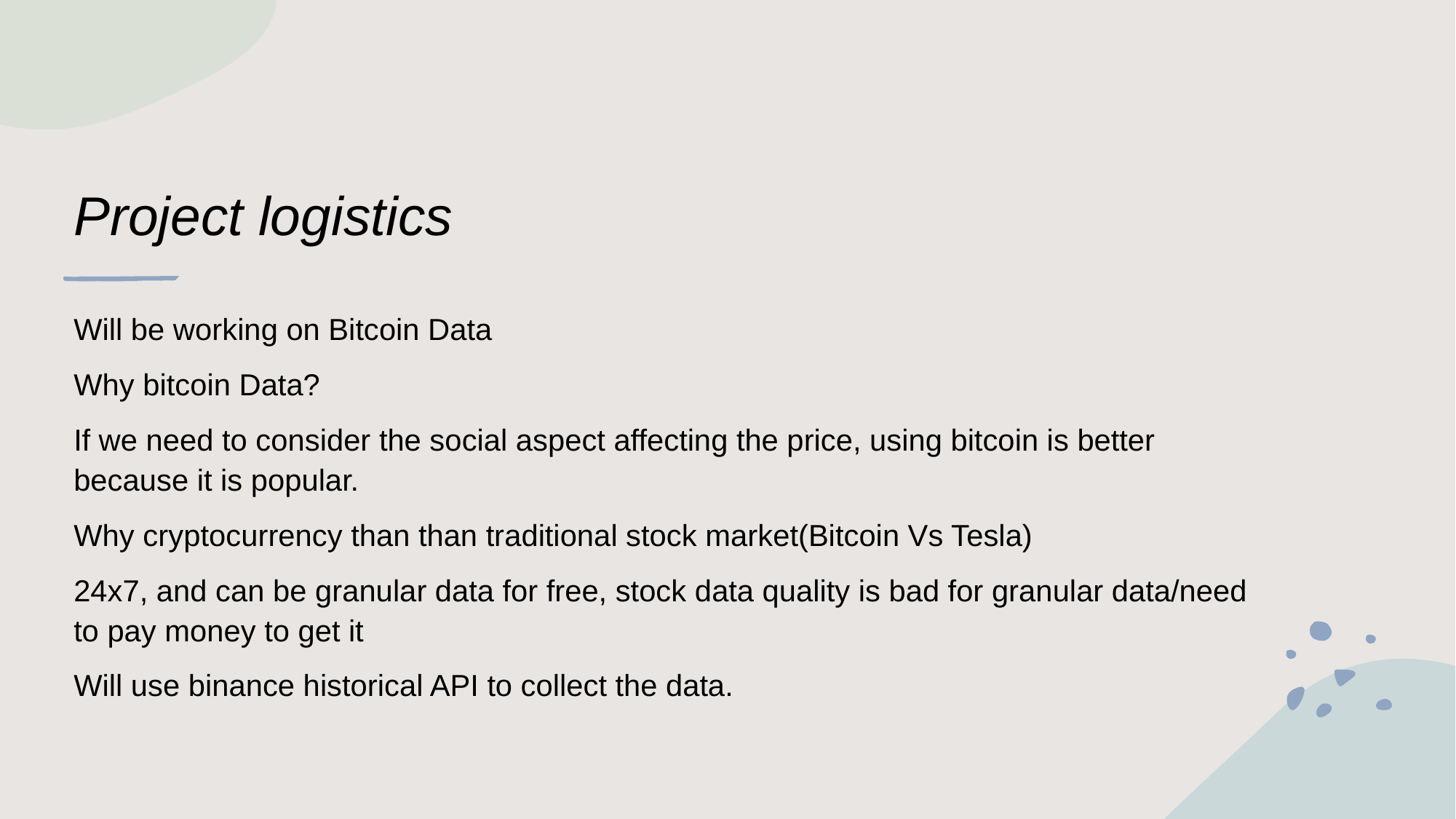

# Project logistics
Will be working on Bitcoin Data
Why bitcoin Data?
If we need to consider the social aspect affecting the price, using bitcoin is better because it is popular.
Why cryptocurrency than than traditional stock market(Bitcoin Vs Tesla)
24x7, and can be granular data for free, stock data quality is bad for granular data/need to pay money to get it
Will use binance historical API to collect the data.